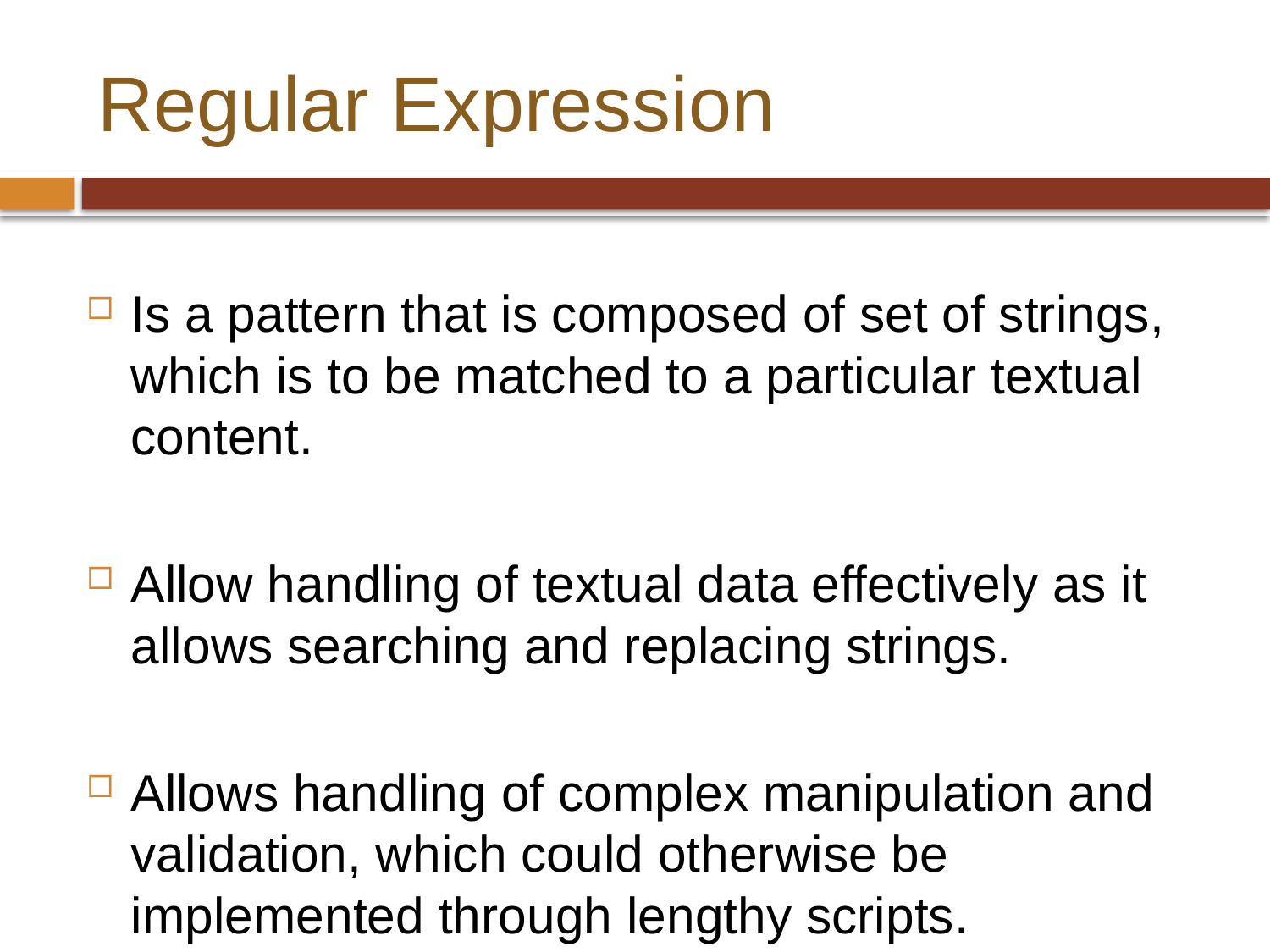

# Regular Expression
Is a pattern that is composed of set of strings, which is to be matched to a particular textual content.

Allow handling of textual data effectively as it allows searching and replacing strings.

Allows handling of complex manipulation and validation, which could otherwise be implemented through lengthy scripts.